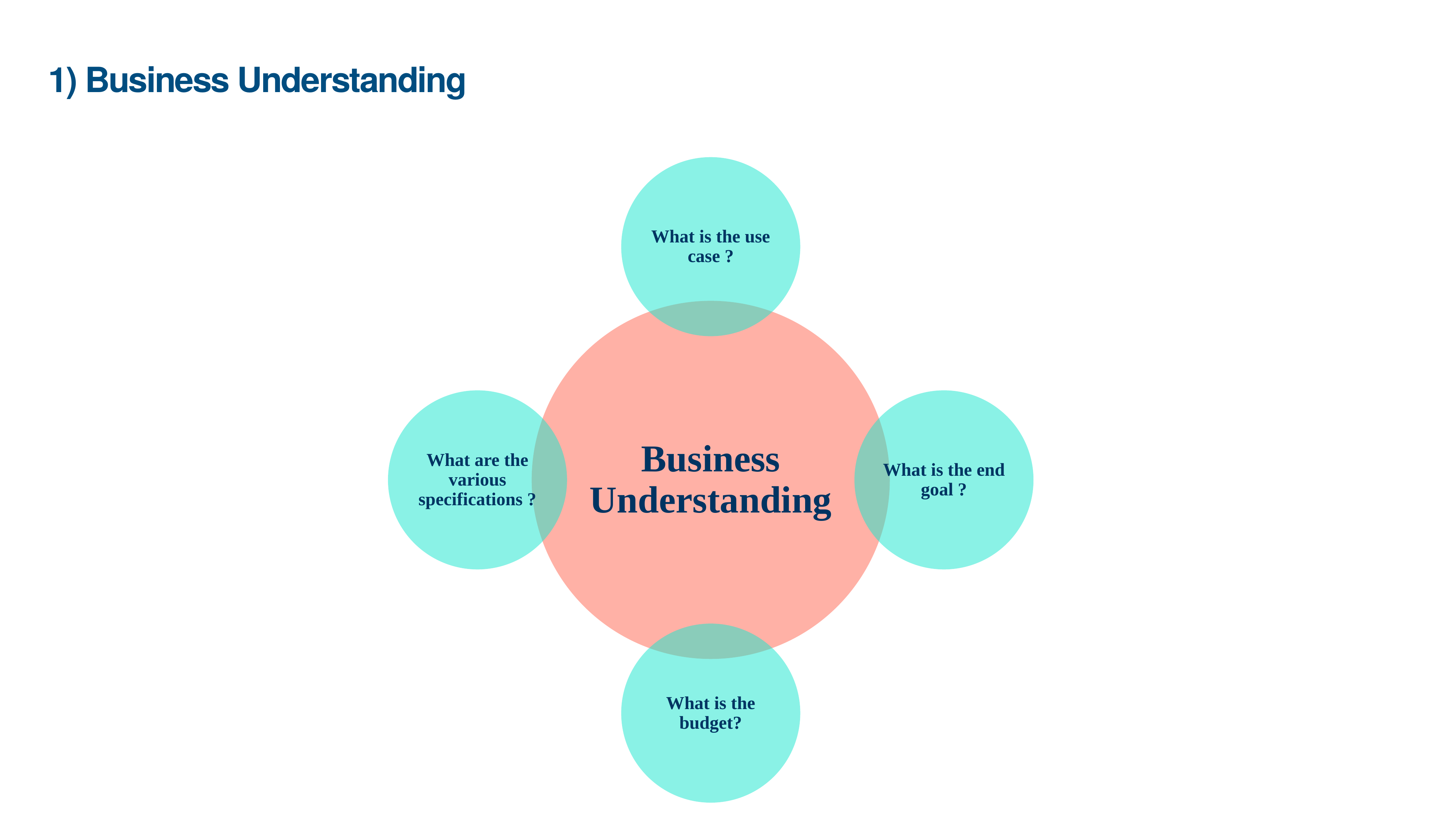

# 1) Business Understanding
Business Understanding
What is the use case ?
What is the end goal ?
What is the budget?
What are the various specifications ?
Objective